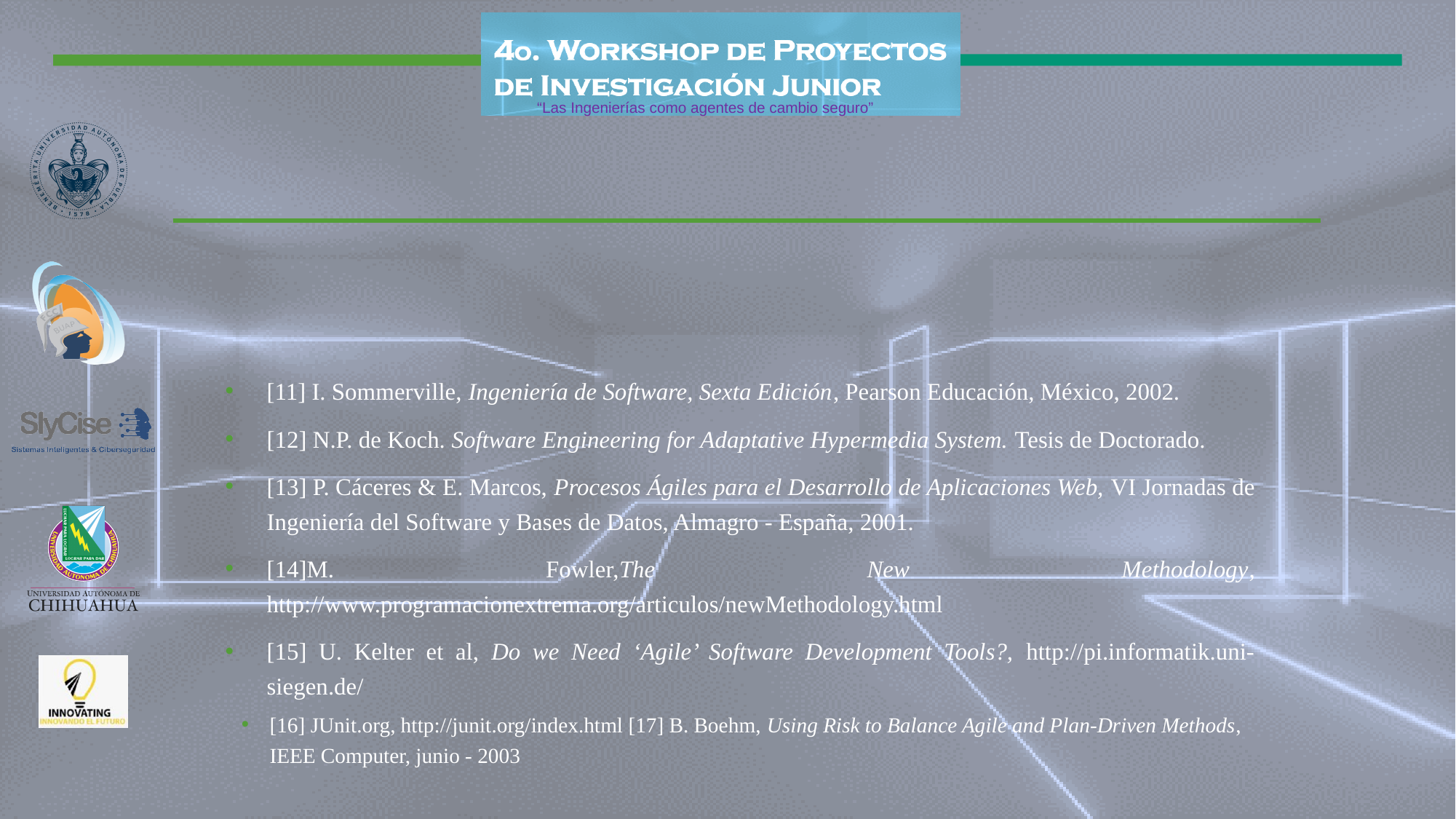

#
[11] I. Sommerville, Ingeniería de Software, Sexta Edición, Pearson Educación, México, 2002.
[12] N.P. de Koch. Software Engineering for Adaptative Hypermedia System. Tesis de Doctorado.
[13] P. Cáceres & E. Marcos, Procesos Ágiles para el Desarrollo de Aplicaciones Web, VI Jornadas de Ingeniería del Software y Bases de Datos, Almagro - España, 2001.
[14]M. Fowler,The New Methodology, http://www.programacionextrema.org/articulos/newMethodology.html
[15] U. Kelter et al, Do we Need ‘Agile’ Software Development Tools?, http://pi.informatik.uni-siegen.de/
[16] JUnit.org, http://junit.org/index.html [17] B. Boehm, Using Risk to Balance Agile and Plan-Driven Methods, IEEE Computer, junio - 2003